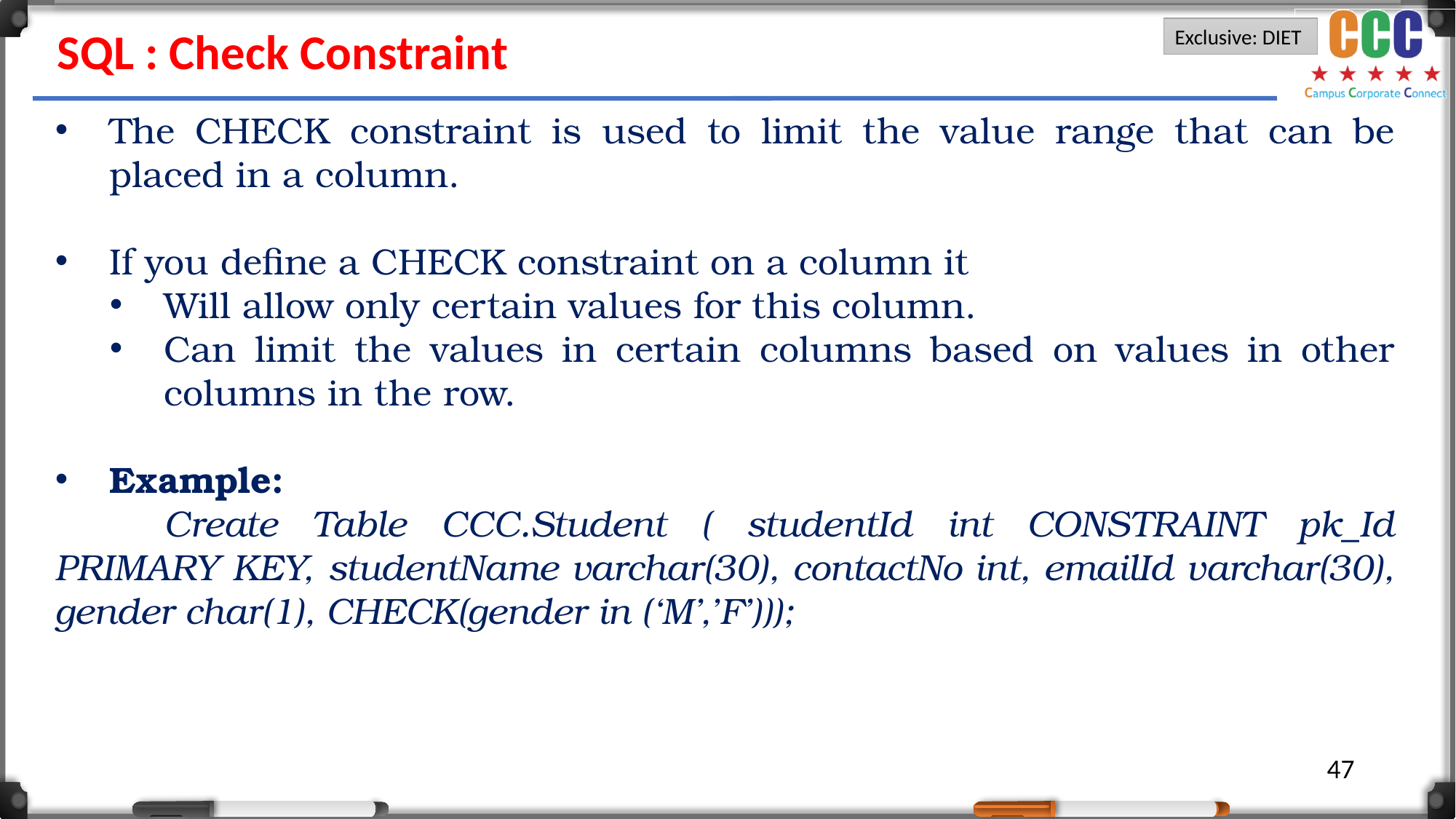

SQL : Check Constraint
The CHECK constraint is used to limit the value range that can be placed in a column.

If you define a CHECK constraint on a column it
Will allow only certain values for this column.
Can limit the values in certain columns based on values in other columns in the row.

Example:
	Create Table CCC.Student ( studentId int CONSTRAINT pk_Id PRIMARY KEY, studentName varchar(30), contactNo int, emailId varchar(30), gender char(1), CHECK(gender in (‘M’,’F’)));